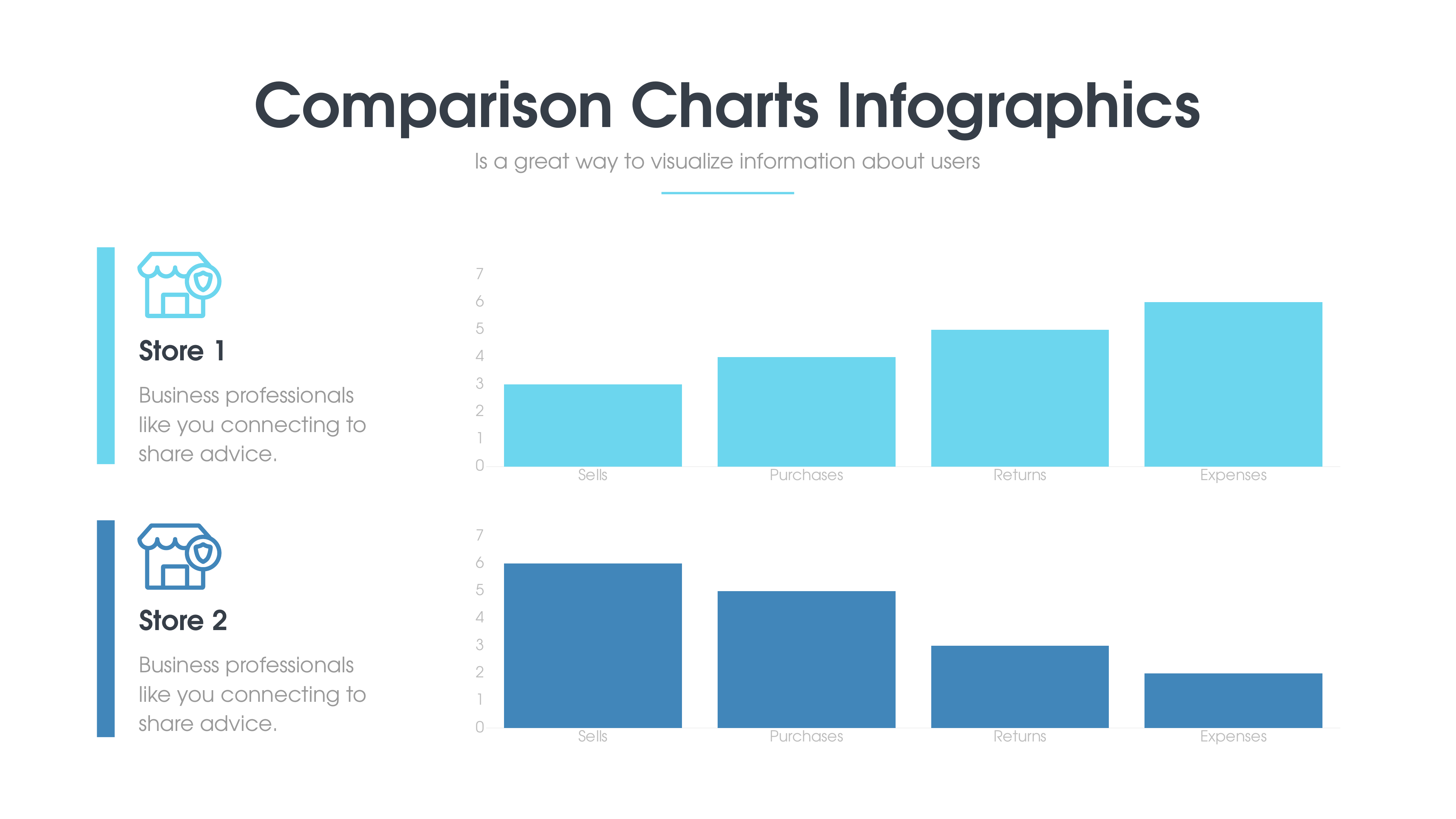

Comparison Charts Infographics
Is a great way to visualize information about users

### Chart

| Category | Series 3 |
|---|---|
| Sells | 3.0 |
| Purchases | 4.0 |
| Returns | 5.0 |
| Expenses | 6.0 |
Store 1
Business professionals like you connecting to share advice.

### Chart

| Category | Series 3 |
|---|---|
| Sells | 6.0 |
| Purchases | 5.0 |
| Returns | 3.0 |
| Expenses | 2.0 |
Store 2
Business professionals like you connecting to share advice.